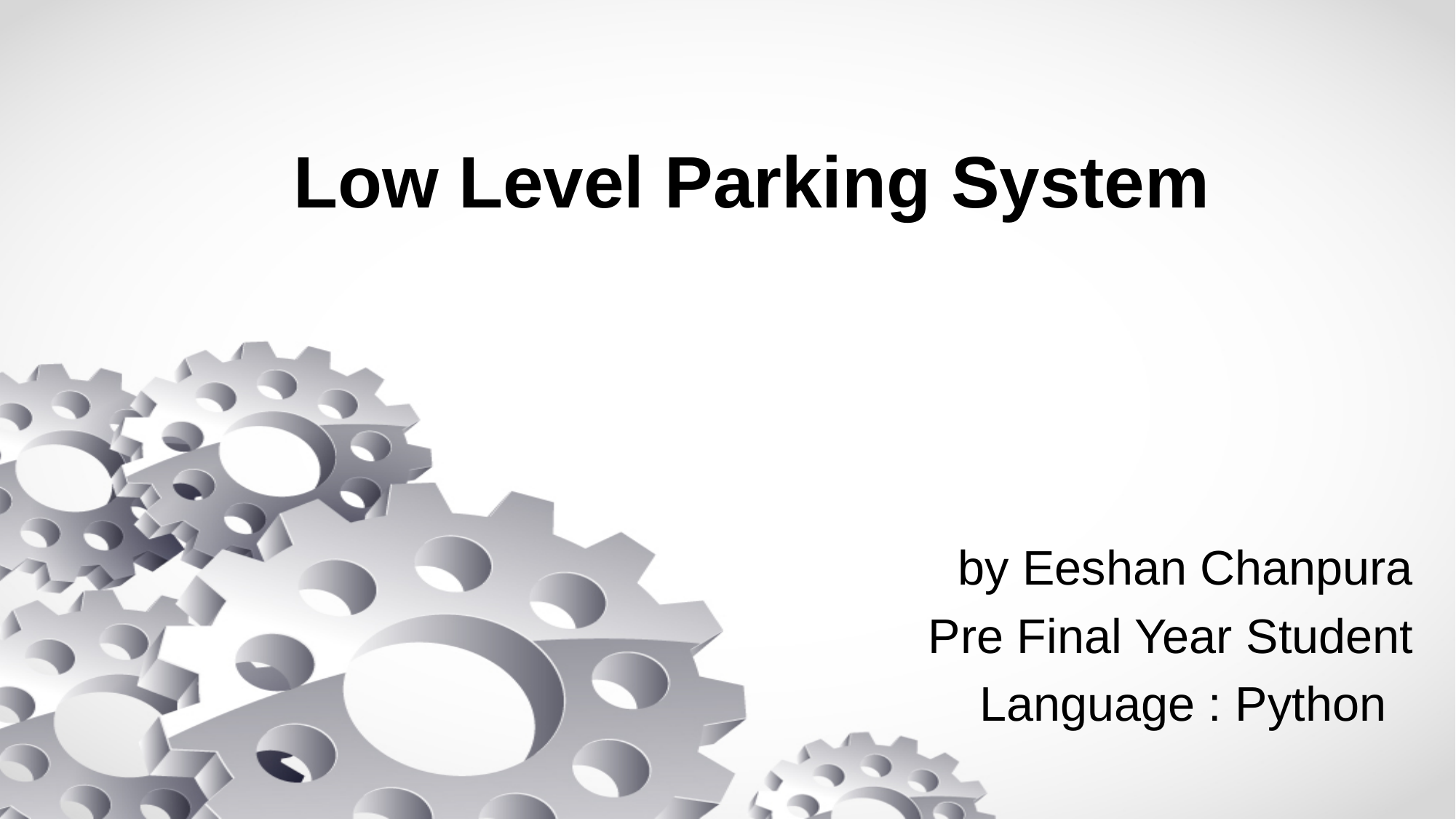

# Low Level Parking System
by Eeshan Chanpura
Pre Final Year Student
Language : Python